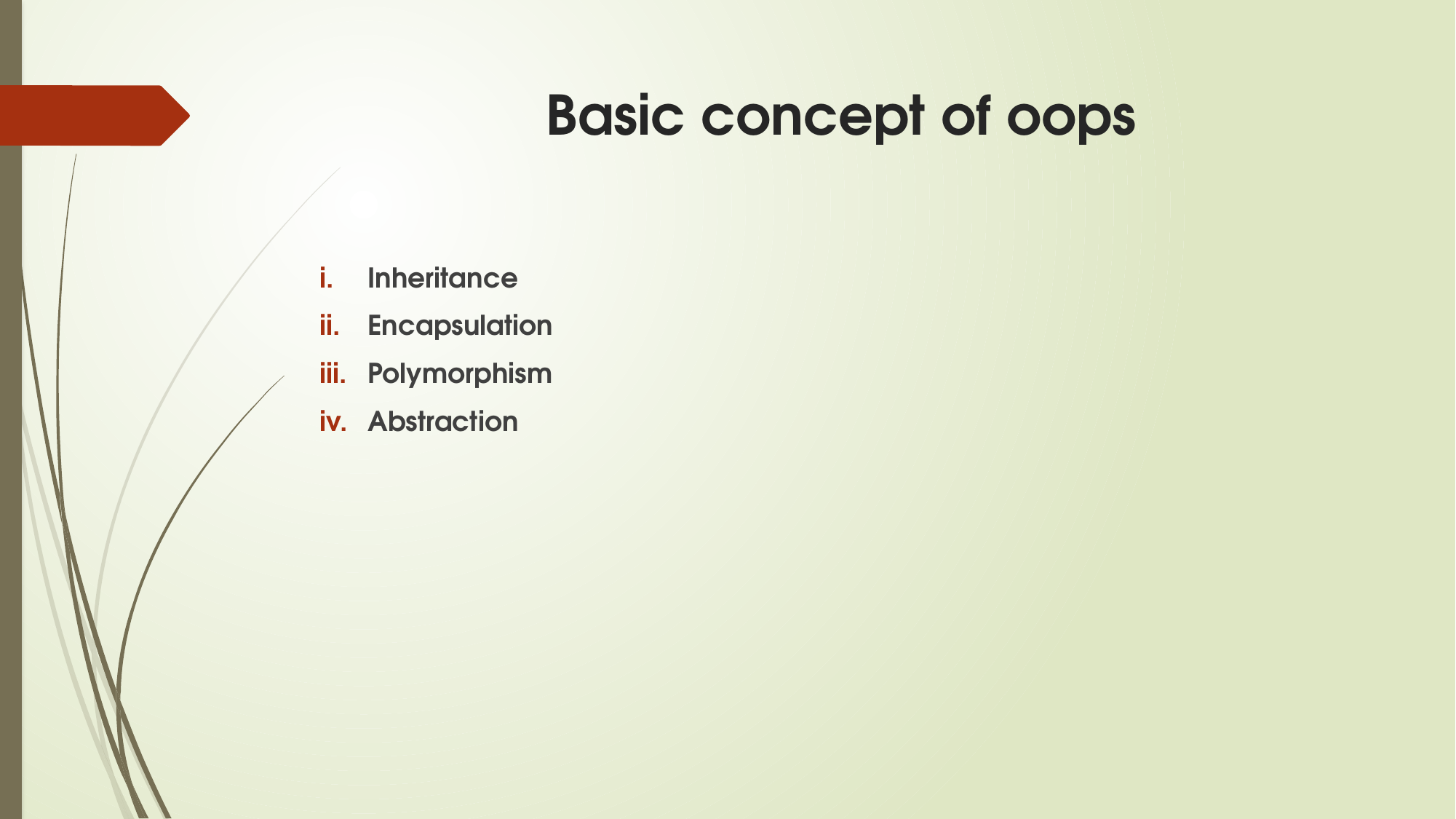

# Basic concept of oops
Inheritance
Encapsulation
Polymorphism
Abstraction